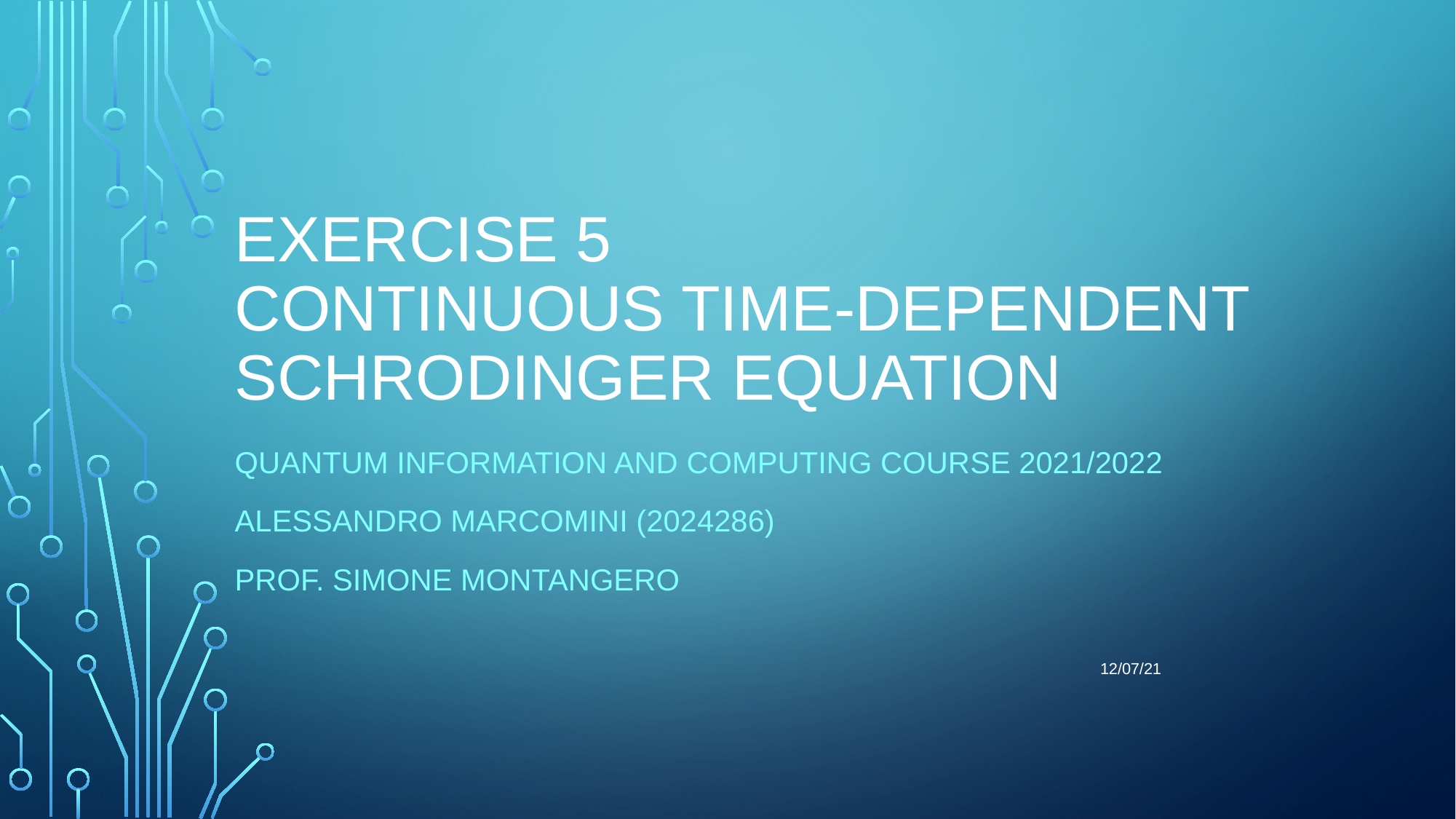

# Exercise 5 Continuous Time-dependent SchrODINGER equation
QUANTUM INFORMATION AND COMPUTING course 2021/2022
Alessandro marcomini (2024286)
Prof. Simone montangero

12/07/21